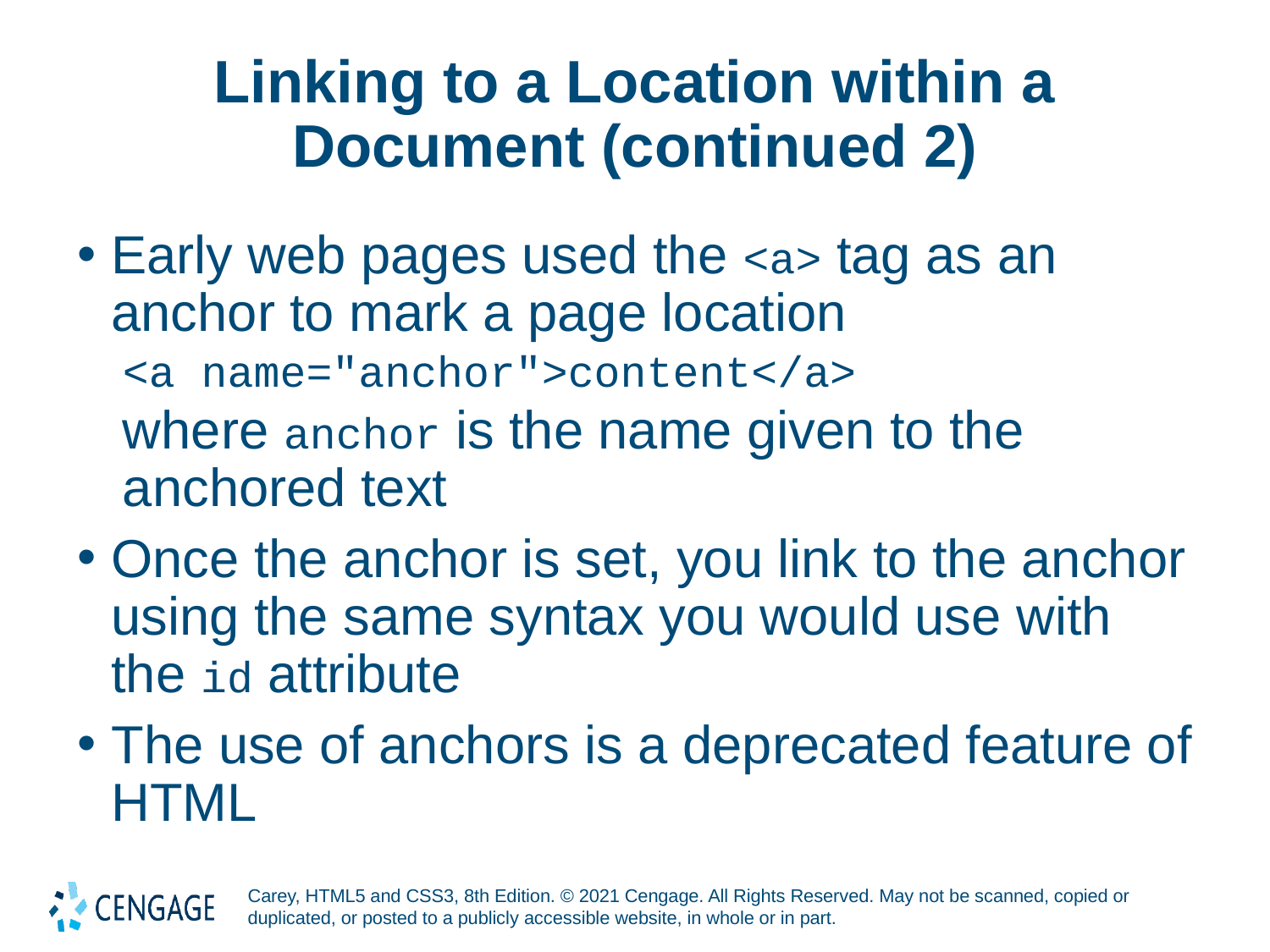

# Linking to a Location within a Document (continued 2)
Early web pages used the <a> tag as an anchor to mark a page location
<a name="anchor">content</a>
where anchor is the name given to the anchored text
Once the anchor is set, you link to the anchor using the same syntax you would use with the id attribute
The use of anchors is a deprecated feature of HTML